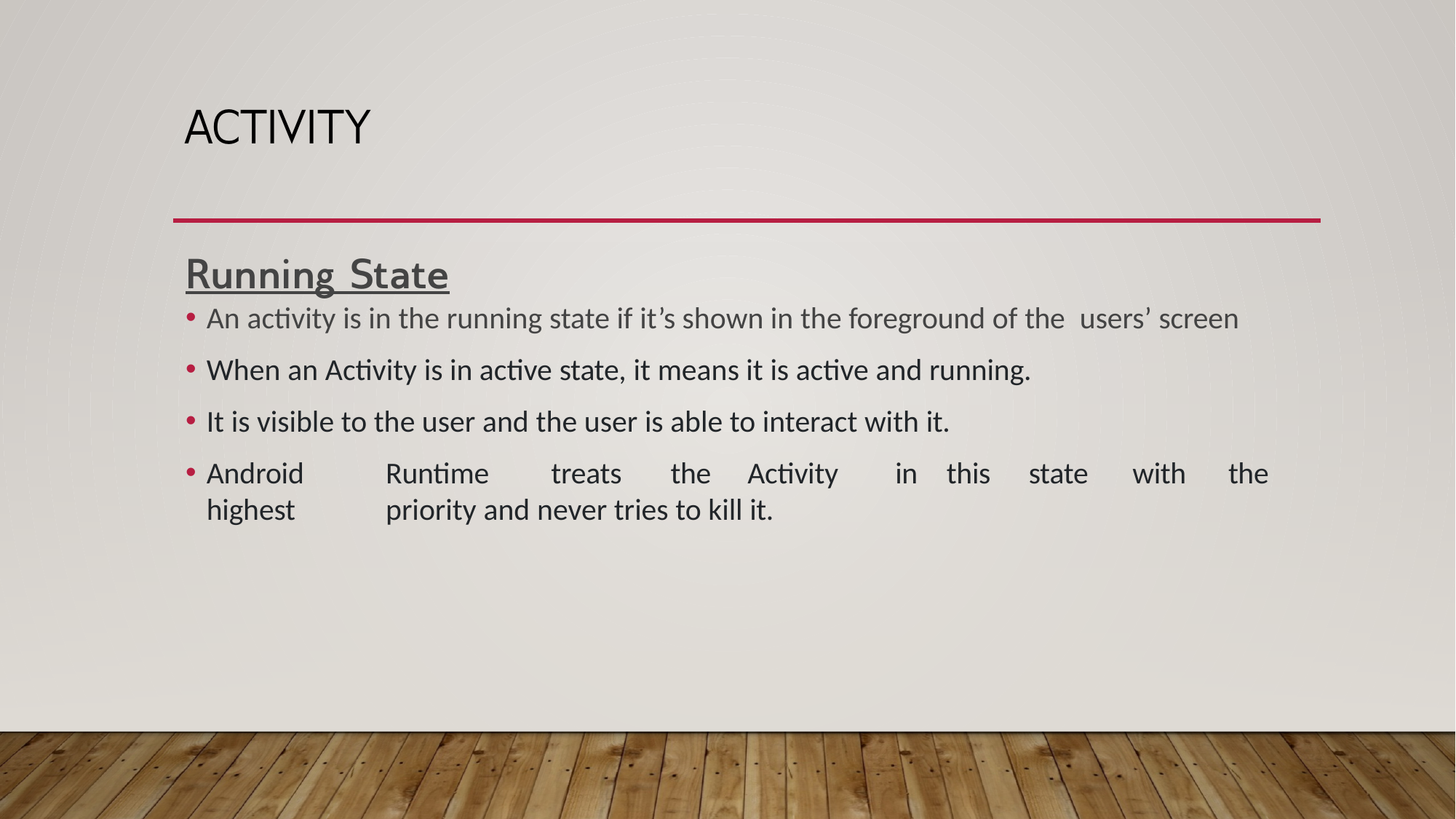

# Activity
Running State
An activity is in the running state if it’s shown in the foreground of the 	users’ screen
When an Activity is in active state, it means it is active and running.
It is visible to the user and the user is able to interact with it.
Android	Runtime	treats	the	Activity	in	this	state	with	the	highest 	priority and never tries to kill it.